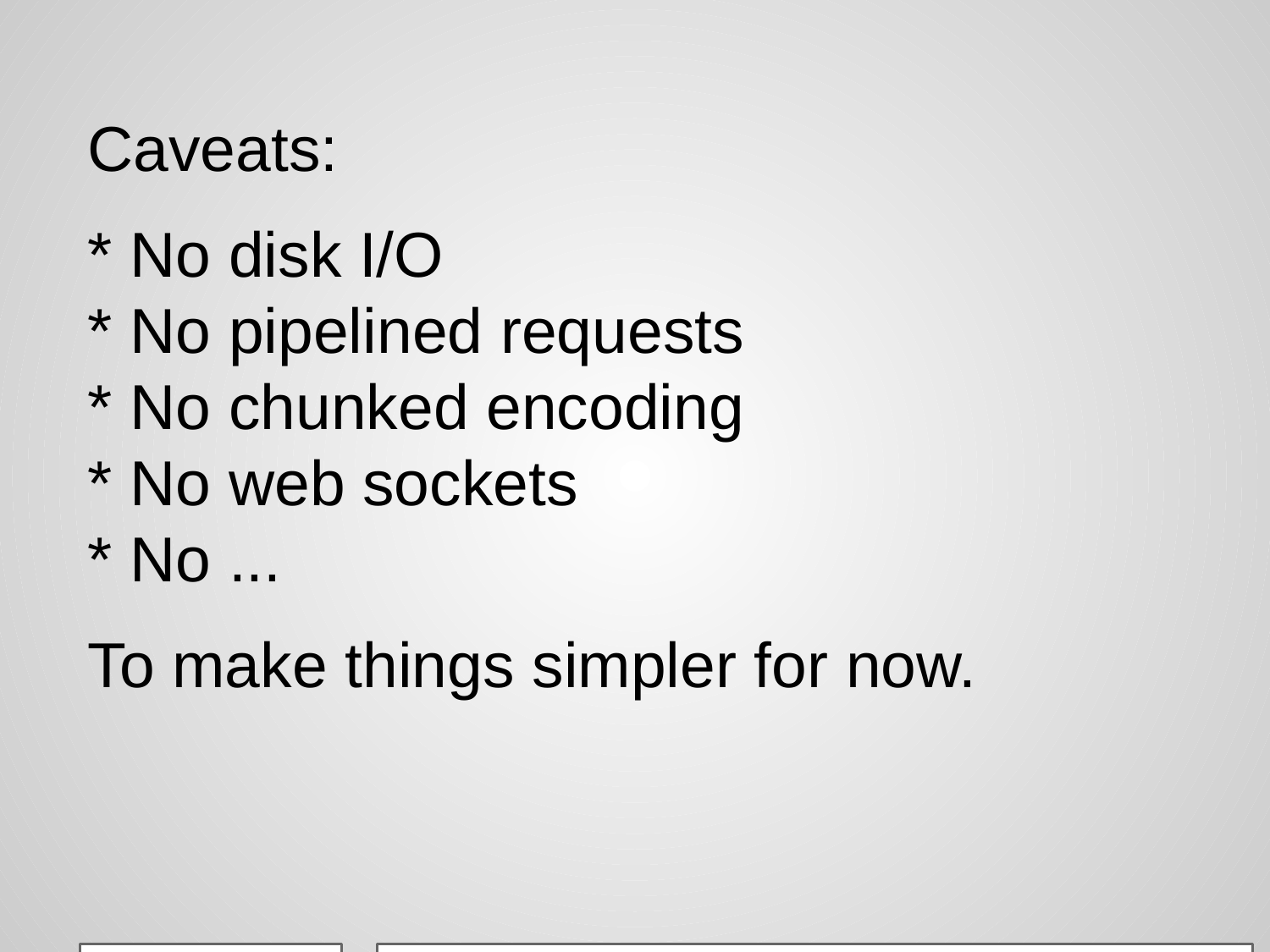

Caveats:

* No disk I/O
* No pipelined requests
* No chunked encoding
* No web sockets
* No ...

To make things simpler for now.
# Caveats: There are a ton of details which would make exceptions to what I am going to say, and given that I am still quite new in this area and since I don't want to make this talk sound quite complicated or chaotic, all conclusions are overly simplified. So please keep in mind that everything I said might not be perfectly true.
For example, when I am talking about I/O operations, heavy disk I/O operations are excluded. When I am talking about HTTP requests, pipelined requests, chunked encoding and web sockets are all excluded. Those are the exceptions we'll need to address separately.
 I/O operations
HTTP requests
network I/O

chunked encoding
disk I/O
pipelined requests
web sockets